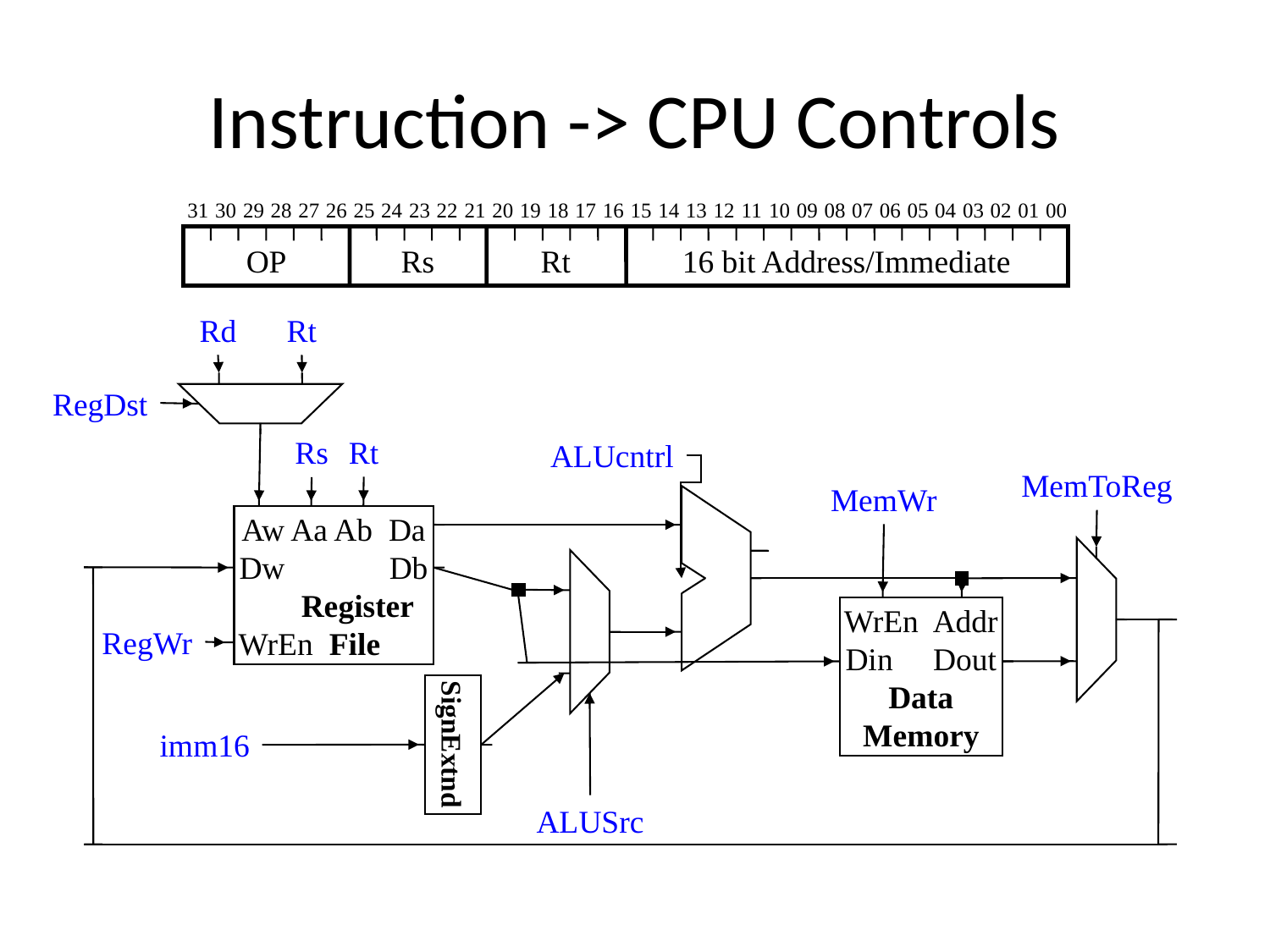

# Instruction -> CPU Controls
31
30
29
28
27
26
25
24
23
22
21
20
19
18
17
16
15
14
13
12
11
10
09
08
07
06
05
04
03
02
01
00

OP
Rs
Rt
16 bit Address/Immediate
Rd
Rt

RegDst
Rt
Rs
ALUcntrl
MemToReg
MemWr

Aw Aa Ab  Da
Dw             Db
      Register
WrEn  File

WrEn  Addr
Din     Dout
Data
Memory

RegWr

SignExtnd

imm16
ALUSrc